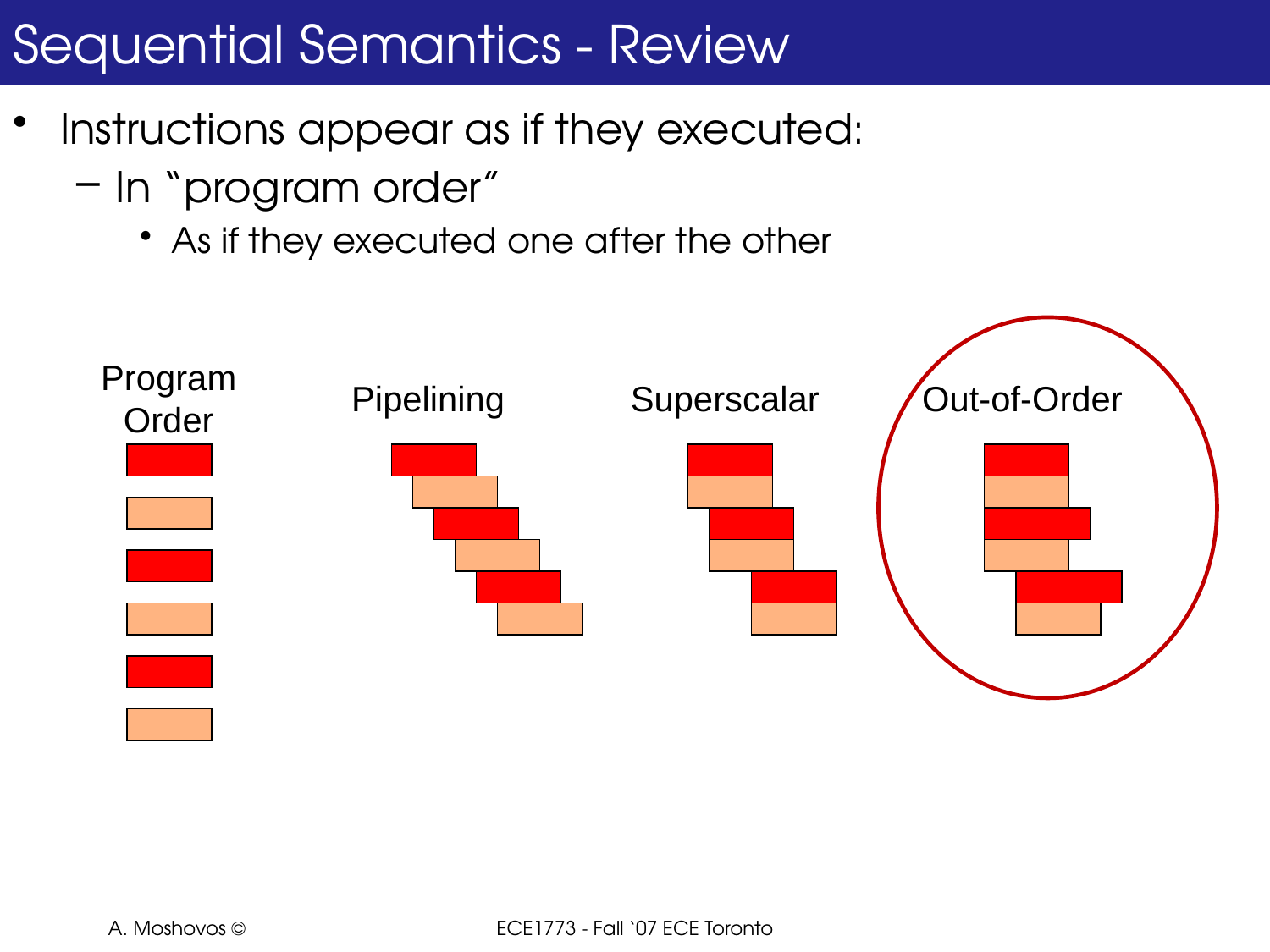

# Sequential Semantics - Review
Instructions appear as if they executed:
In “program order”
As if they executed one after the other

Program
Order
Pipelining
Superscalar
Out-of-Order

A. Moshovos ©
ECE1773 - Fall ‘07 ECE Toronto